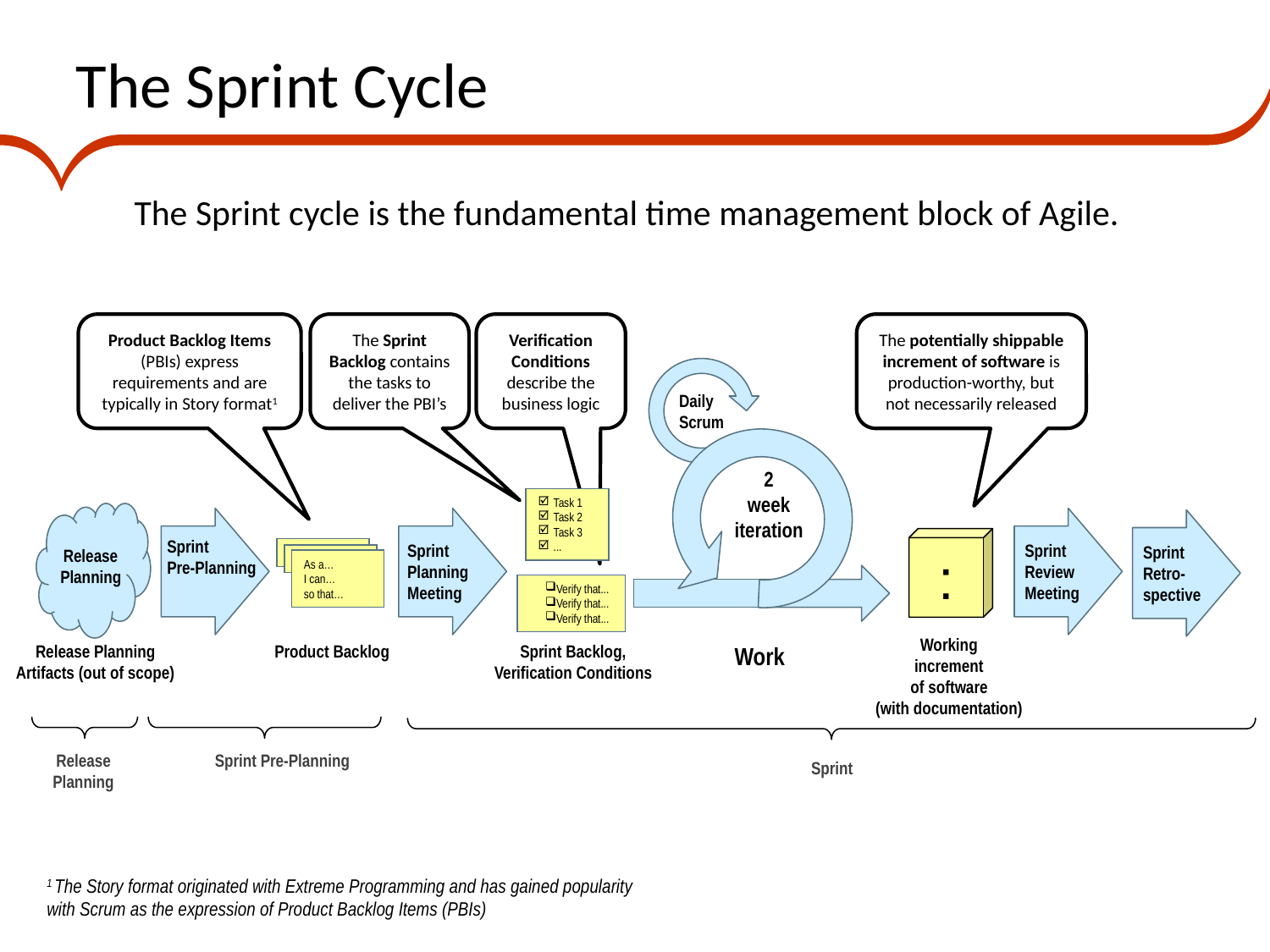

The Sprint Cycle

The Sprint cycle is the fundamental time management block of Agile.

Product Backlog Items (PBIs) express requirements and are typically in Story format1
The Sprint Backlog contains the tasks to deliver the PBI’s
Verification Conditions describe the business logic
The potentially shippable increment of software is production-worthy, but not necessarily released

Daily
Scrum
2
week
iteration

Task 1
Task 2
Task 3
...

Release Planning

Sprint
Pre-Planning

Sprint Planning Meeting

Sprint Review Meeting

Sprint Retro-spective
:

As a…
I can…
so that…
Verify that...
Verify that...
Verify that...

Working
increment
of software
(with documentation)
Release Planning Artifacts (out of scope)
Product Backlog
Sprint Backlog,
Verification Conditions
Work

Release Planning
Sprint Pre-Planning
Sprint
1 The Story format originated with Extreme Programming and has gained popularity with Scrum as the expression of Product Backlog Items (PBIs)